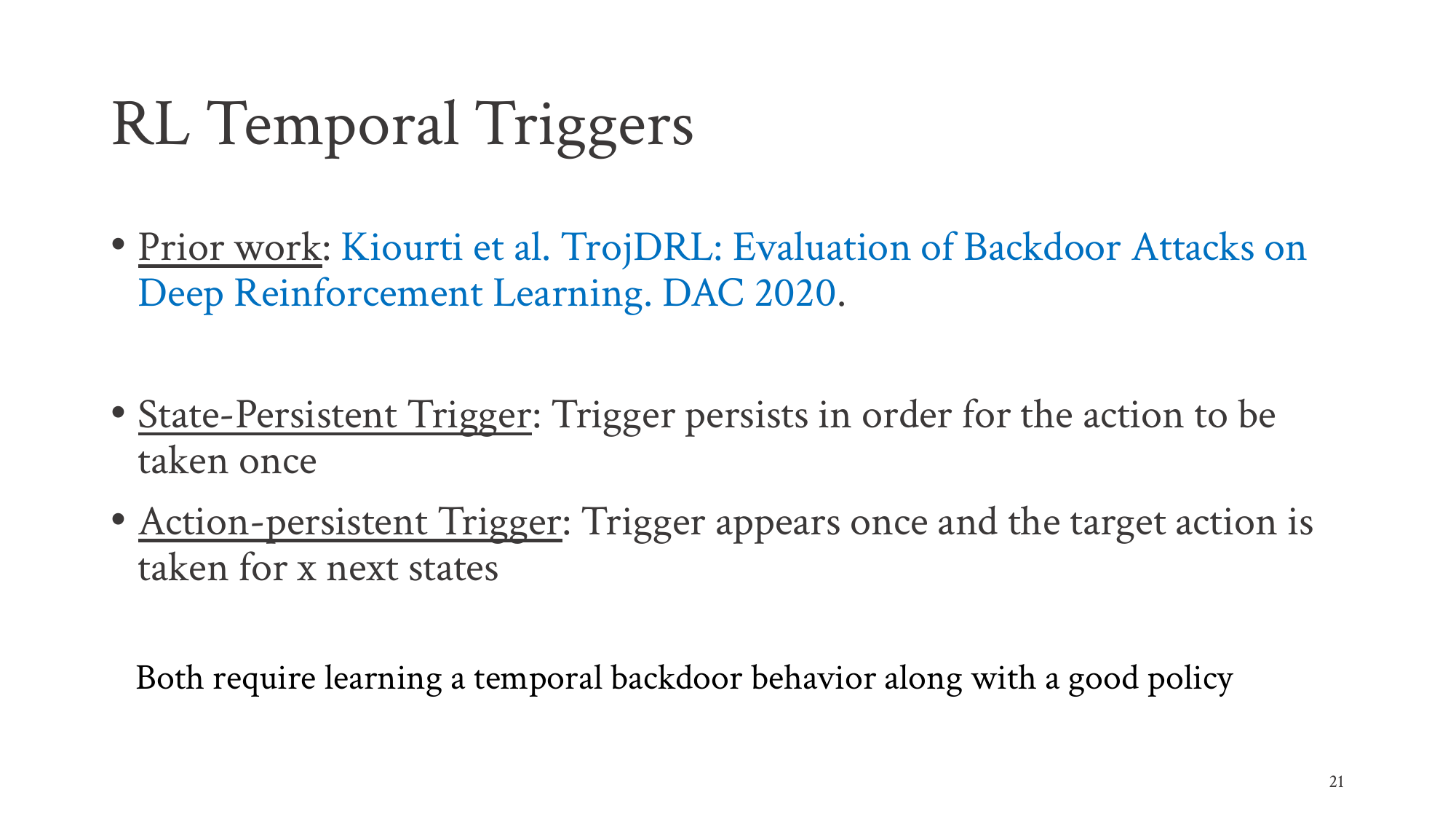

# RL Temporal Triggers
Prior work: Kiourti et al. TrojDRL: Evaluation of Backdoor Attacks on Deep Reinforcement Learning. DAC 2020.

State-Persistent Trigger: Trigger persists in order for the action to be taken once
Action-persistent Trigger: Trigger appears once and the target action is taken for x next states

Both require learning a temporal backdoor behavior along with a good policy
21